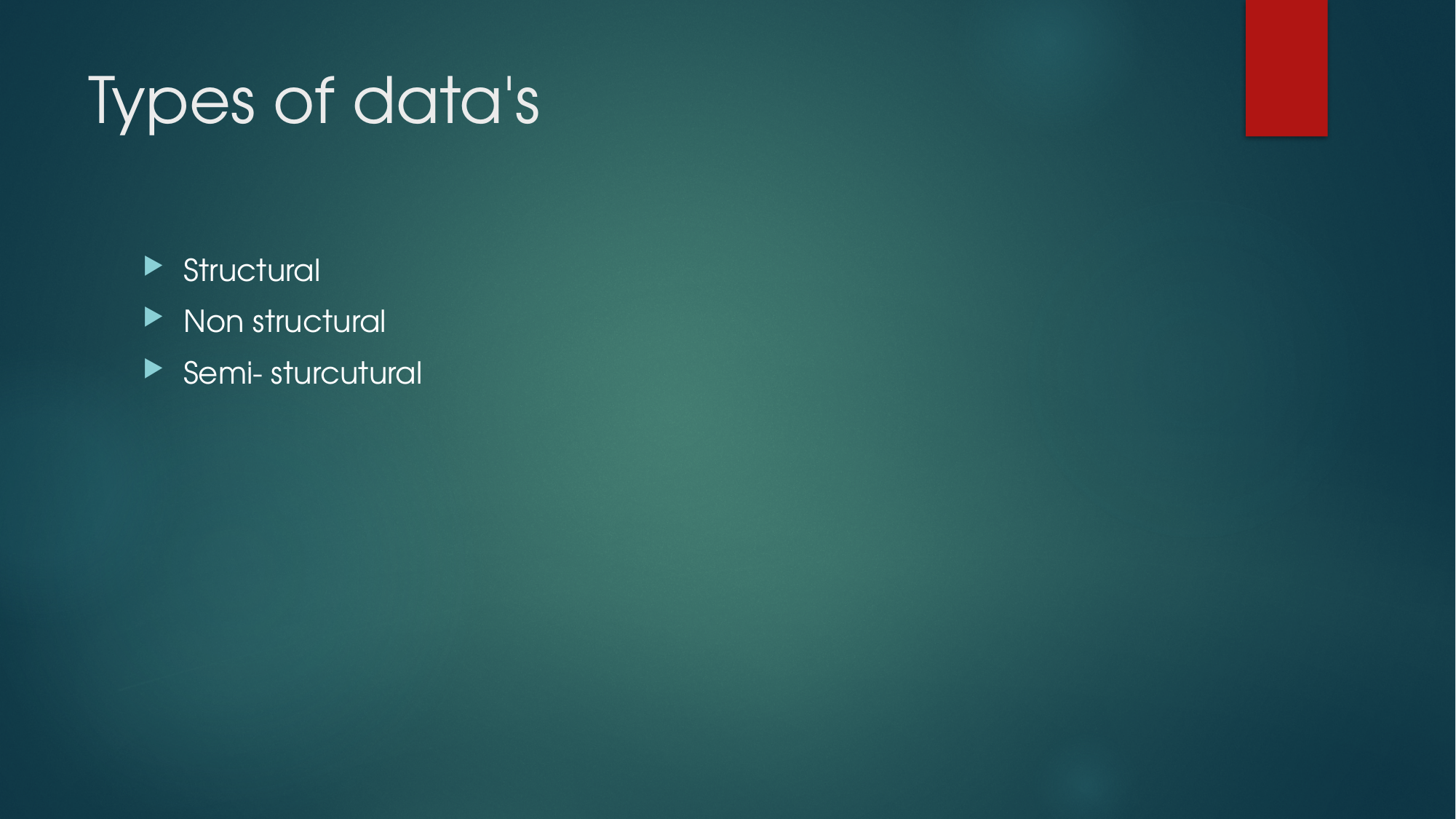

# Types of data's
Structural
Non structural
Semi- sturcutural